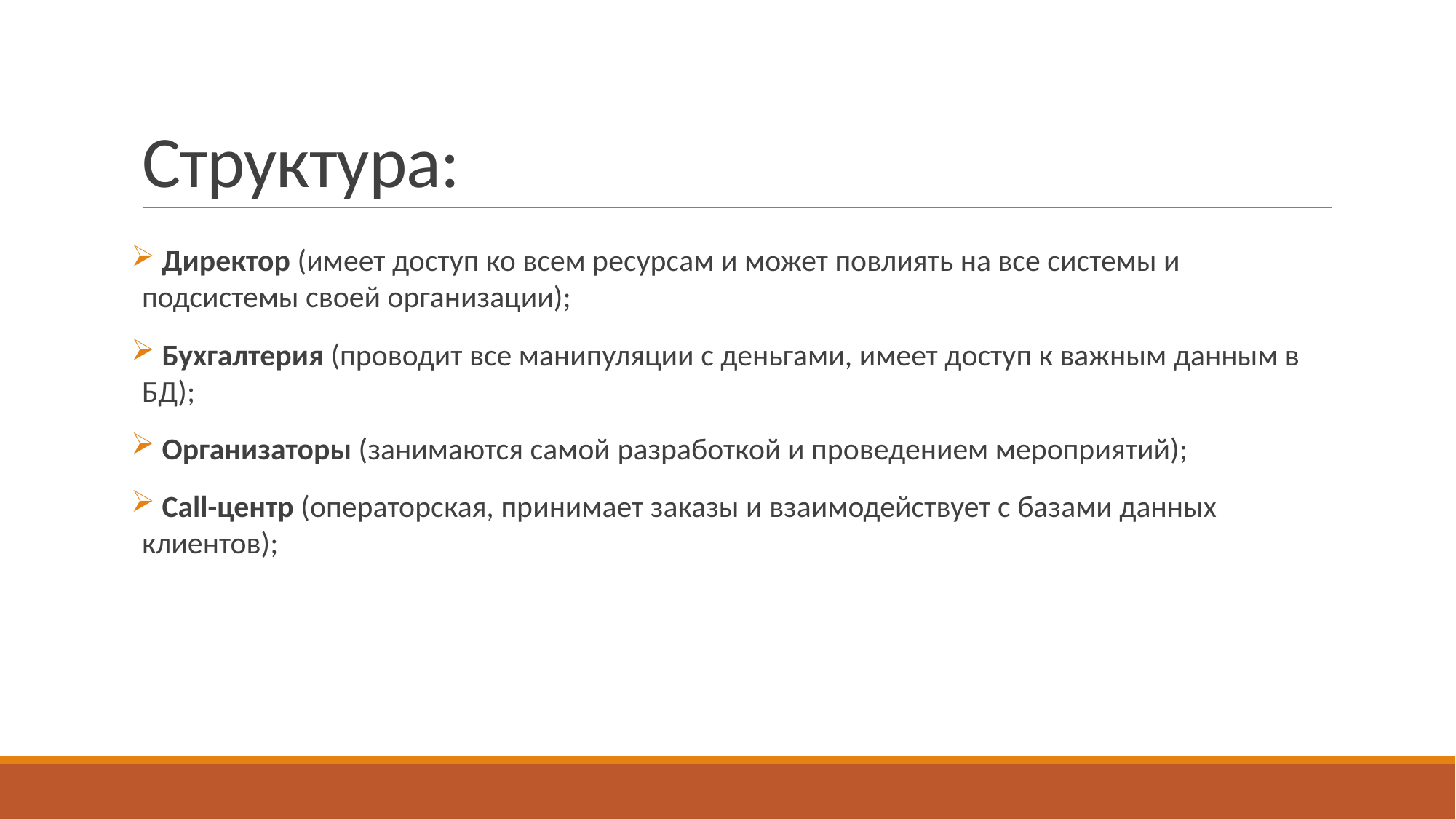

# Структура:
 Директор (имеет доступ ко всем ресурсам и может повлиять на все системы и подсистемы своей организации);
 Бухгалтерия (проводит все манипуляции с деньгами, имеет доступ к важным данным в БД);
 Организаторы (занимаются самой разработкой и проведением мероприятий);
 Call-центр (операторская, принимает заказы и взаимодействует с базами данных клиентов);